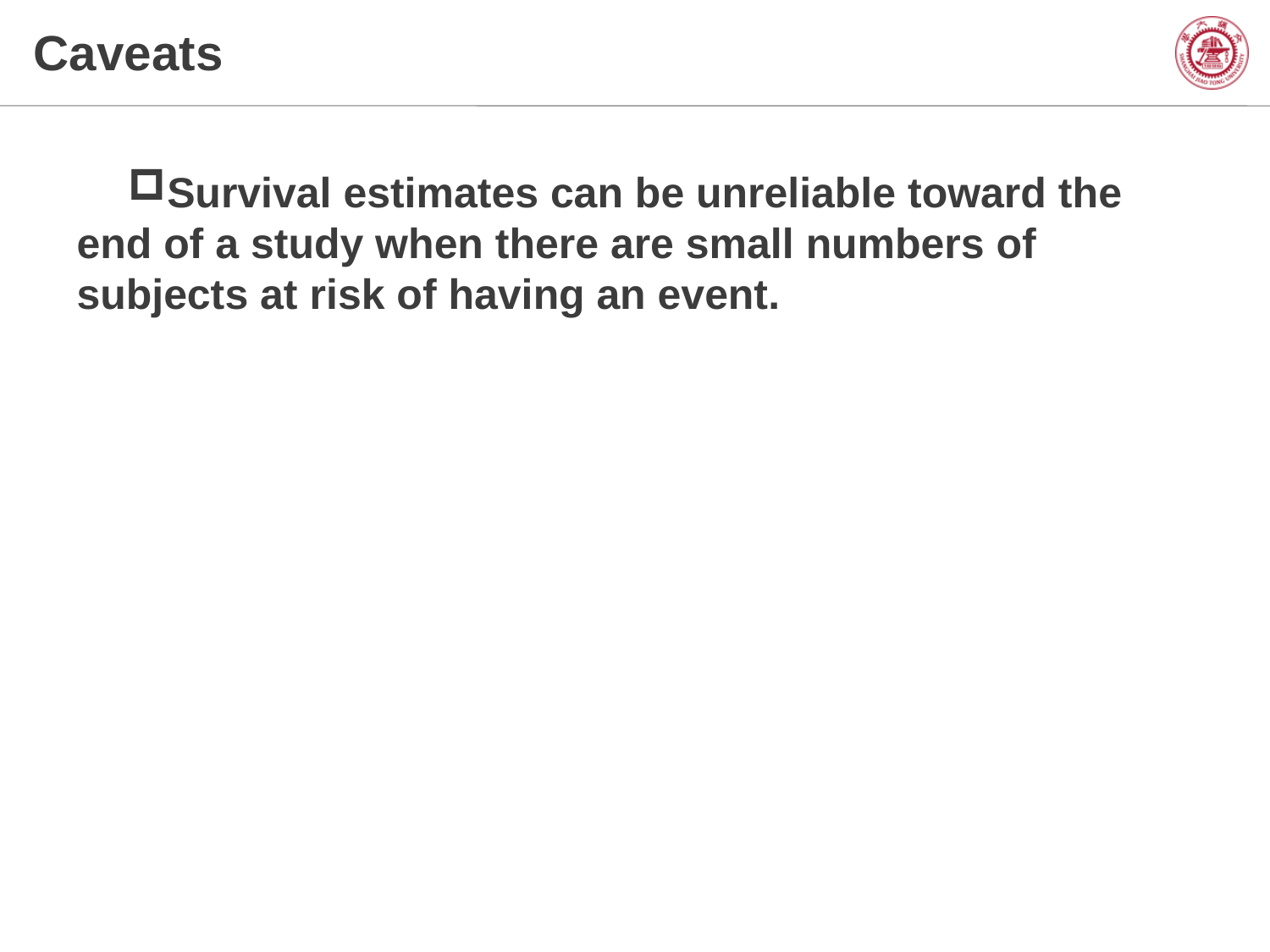

# Caveats
Survival estimates can be unreliable toward the end of a study when there are small numbers of subjects at risk of having an event.